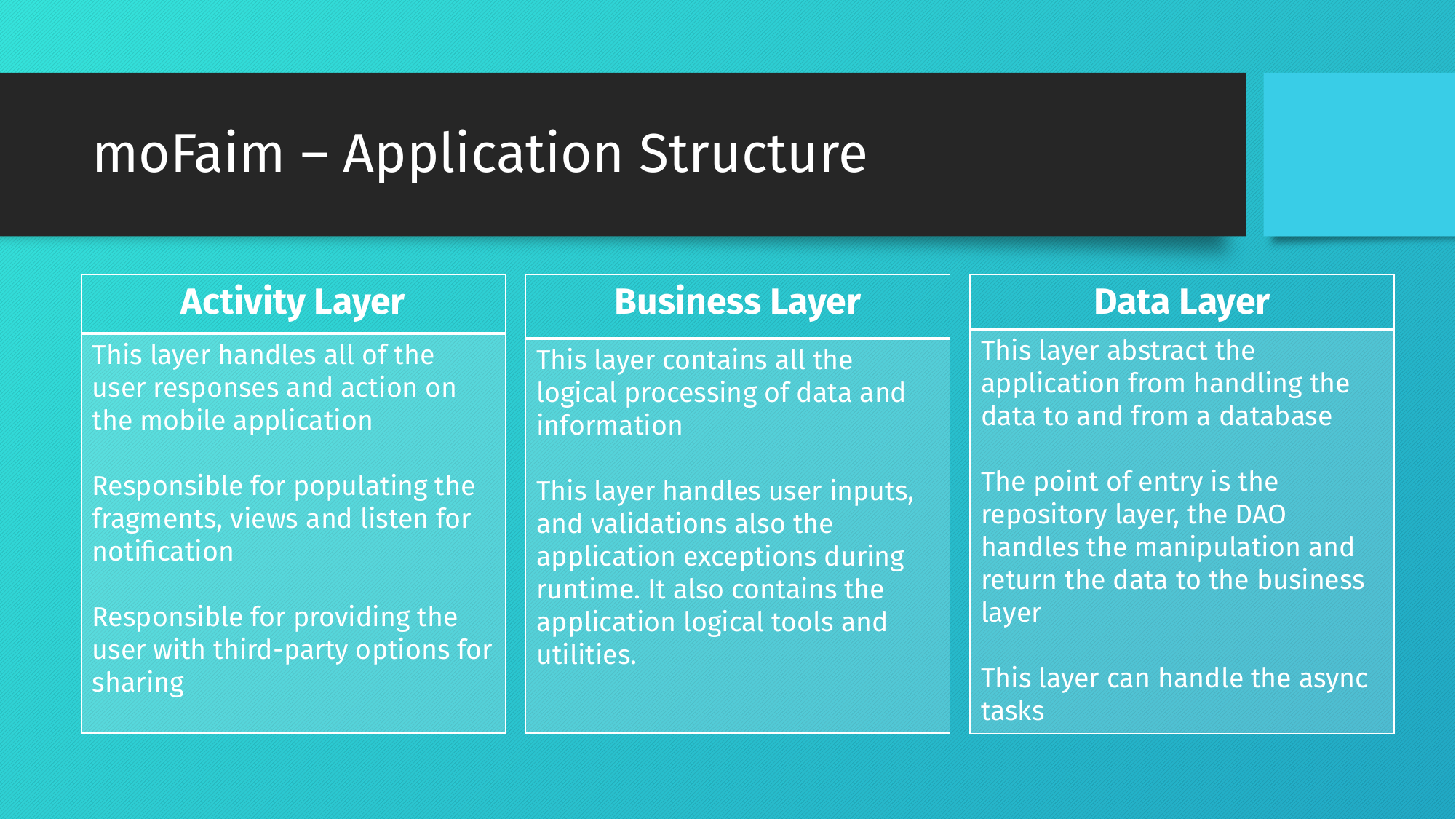

# moFaim – Application Structure
| Activity Layer |
| --- |
| This layer handles all of the user responses and action on the mobile application Responsible for populating the fragments, views and listen for notification Responsible for providing the user with third-party options for sharing |
| Business Layer |
| --- |
| This layer contains all the logical processing of data and information This layer handles user inputs, and validations also the application exceptions during runtime. It also contains the application logical tools and utilities. |
| Data Layer |
| --- |
| This layer abstract the application from handling the data to and from a database The point of entry is the repository layer, the DAO handles the manipulation and return the data to the business layer This layer can handle the async tasks |